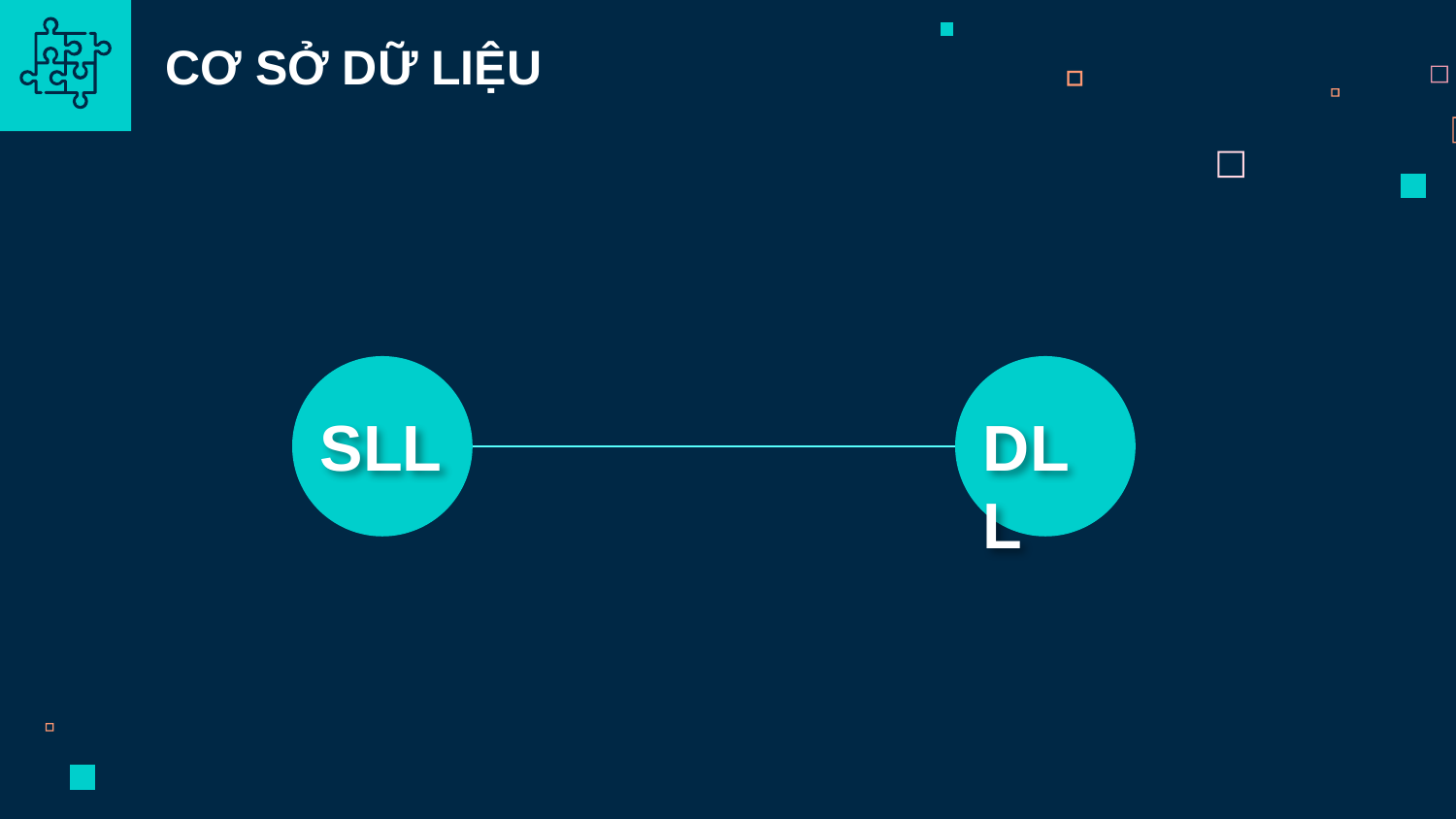

# CƠ SỞ DỮ LIỆU

SLL

DLL